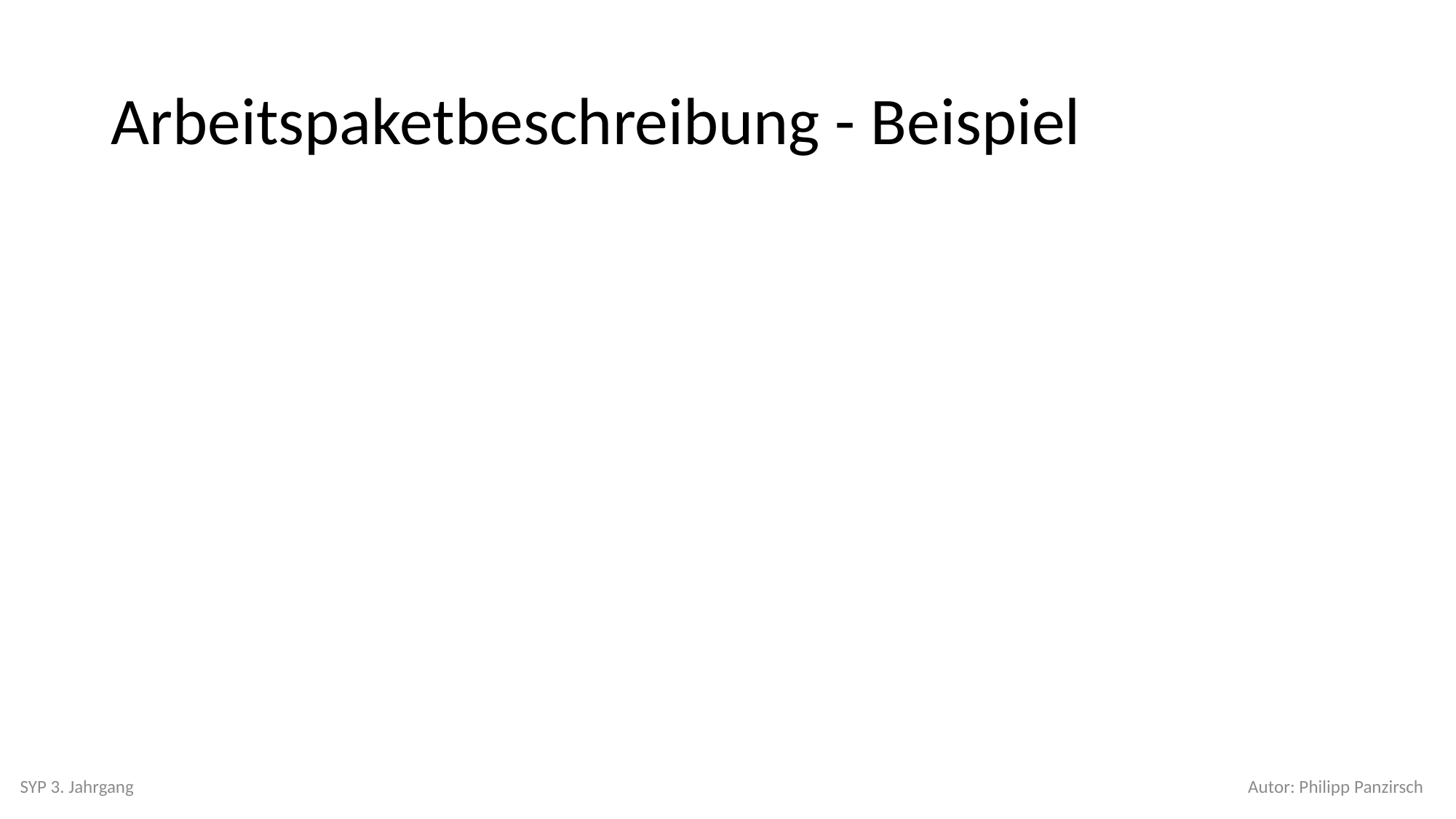

# Arbeitspaketbeschreibung - Beispiel
SYP 3. Jahrgang
Autor: Philipp Panzirsch